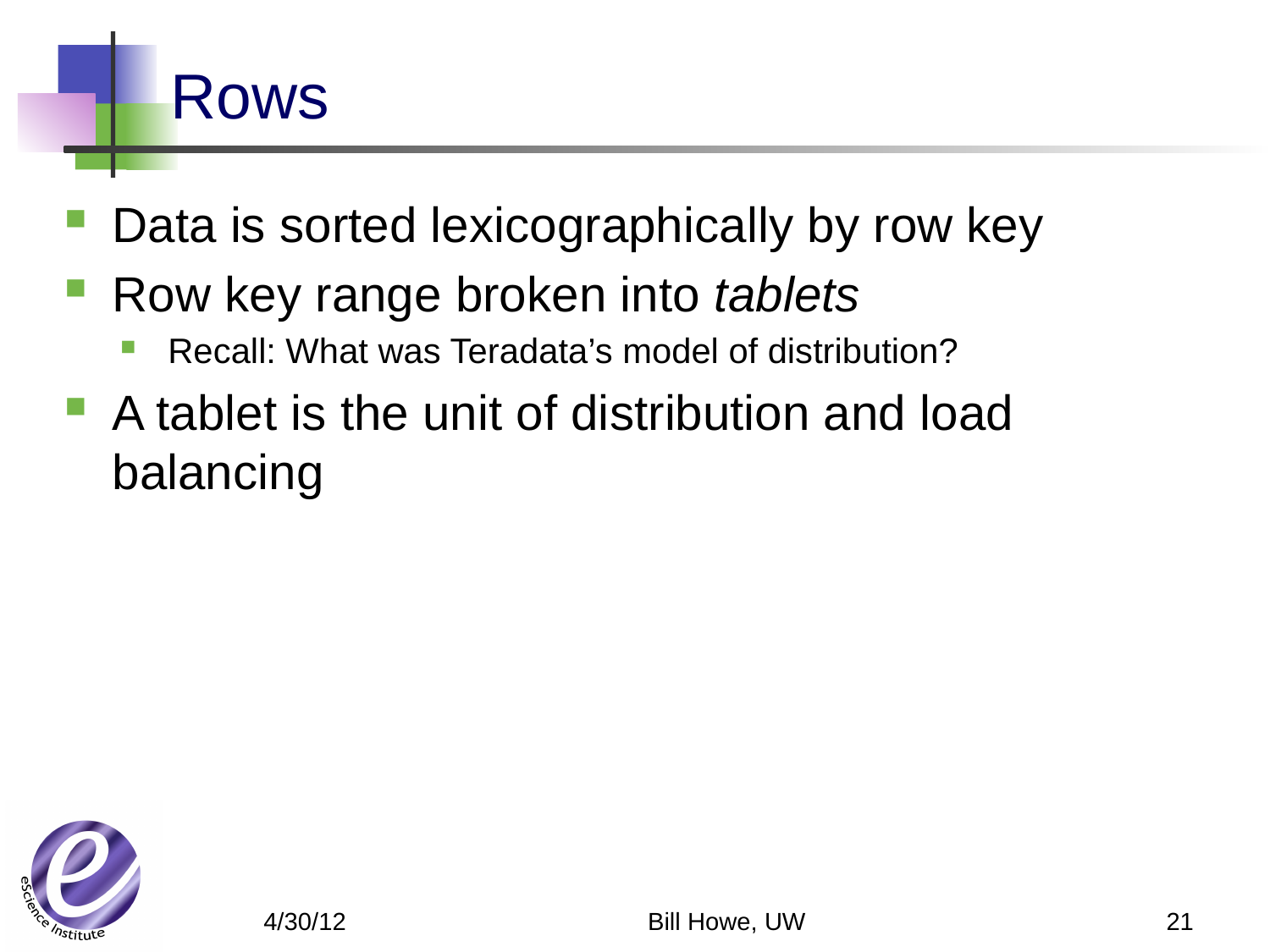

# Rows
Data is sorted lexicographically by row key
Row key range broken into tablets
Recall: What was Teradata’s model of distribution?
A tablet is the unit of distribution and load balancing

Bill Howe, UW
21
4/30/12